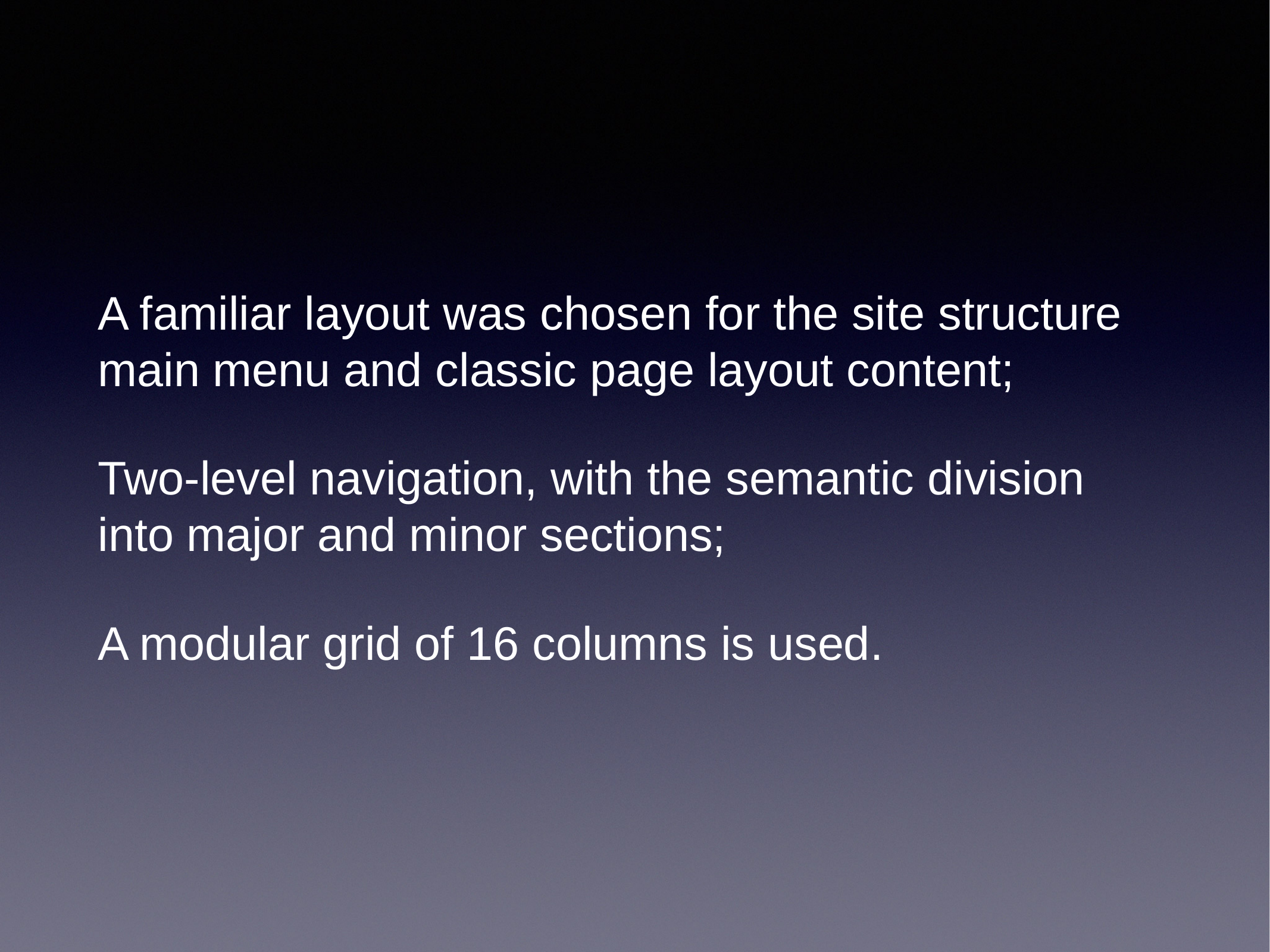

A familiar layout was chosen for the site structure main menu and classic page layout content;
Two-level navigation, with the semantic division into major and minor sections;
A modular grid of 16 columns is used.